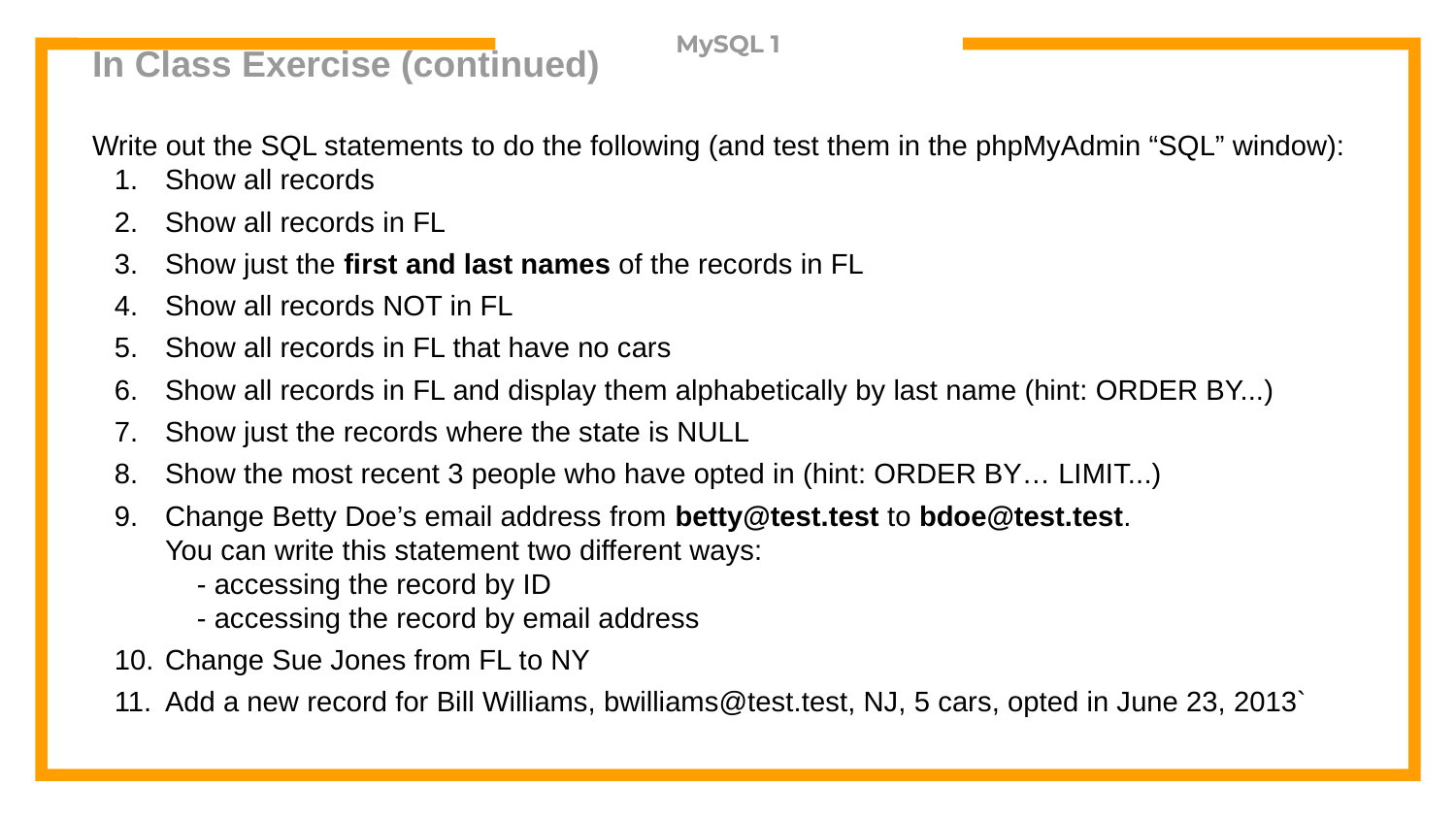

# MySQL 1
In Class Exercise (continued)
Write out the SQL statements to do the following (and test them in the phpMyAdmin “SQL” window):
Show all records
Show all records in FL
Show just the first and last names of the records in FL
Show all records NOT in FL
Show all records in FL that have no cars
Show all records in FL and display them alphabetically by last name (hint: ORDER BY...)
Show just the records where the state is NULL
Show the most recent 3 people who have opted in (hint: ORDER BY… LIMIT...)
Change Betty Doe’s email address from betty@test.test to bdoe@test.test.
You can write this statement two different ways:
    - accessing the record by ID
    - accessing the record by email address
Change Sue Jones from FL to NY
Add a new record for Bill Williams, bwilliams@test.test, NJ, 5 cars, opted in June 23, 2013`